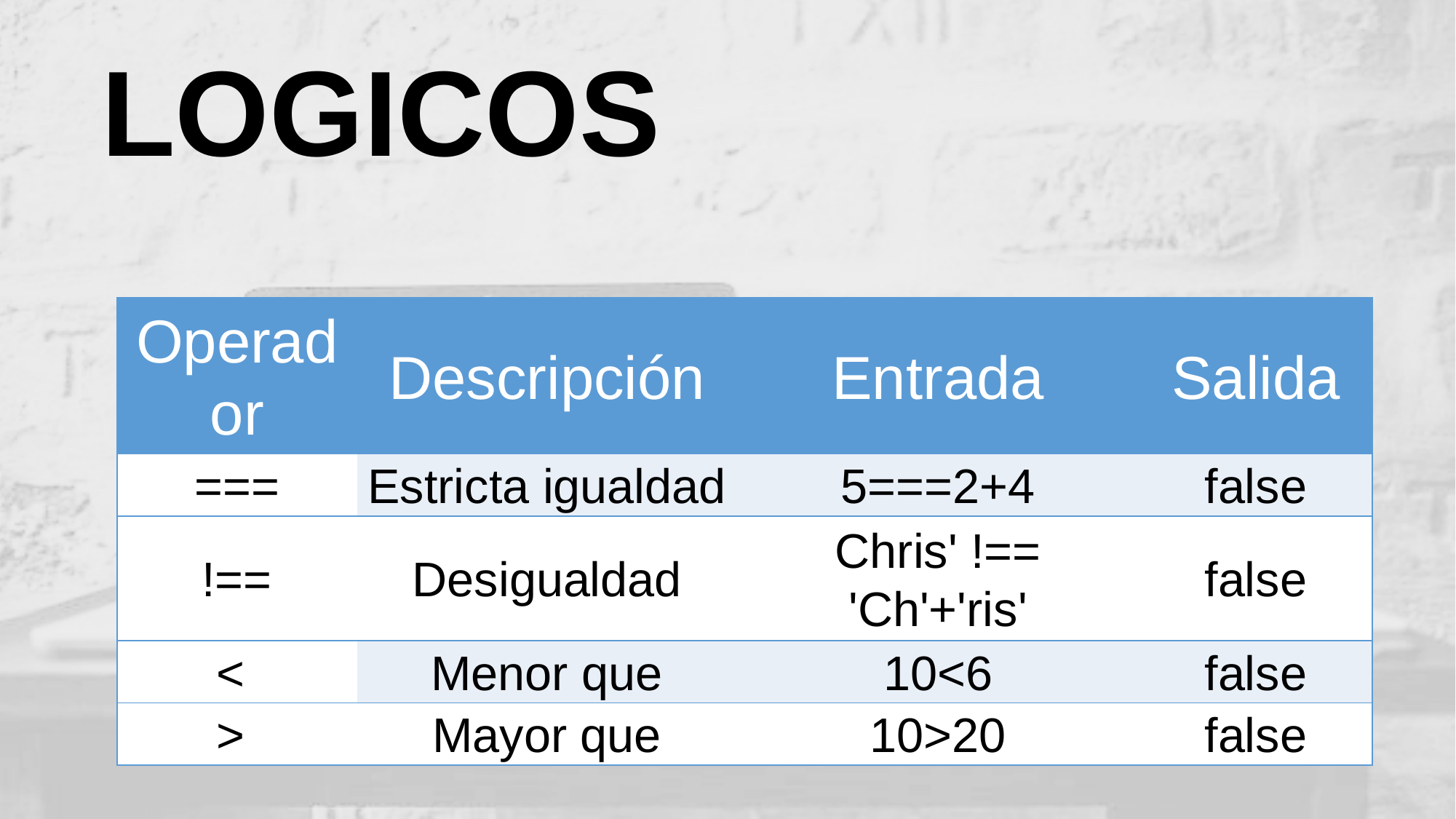

LOGICOS
| Operador | Descripción | Entrada | Salida |
| --- | --- | --- | --- |
| === | Estricta igualdad | 5===2+4 | false |
| !== | Desigualdad | Chris' !== 'Ch'+'ris' | false |
| < | Menor que | 10<6 | false |
| > | Mayor que | 10>20 | false |